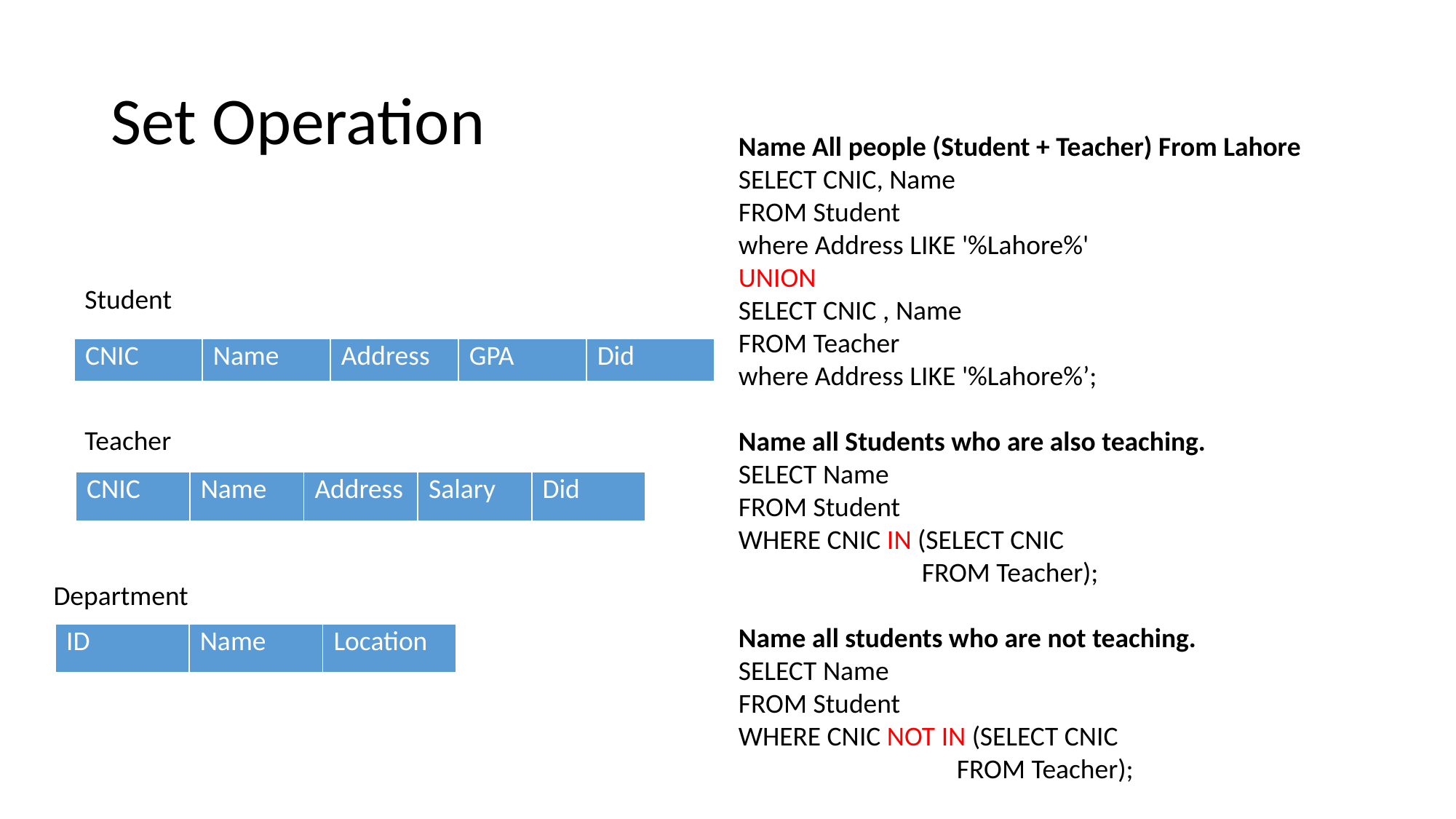

# Set Operation
Name All people (Student + Teacher) From Lahore
SELECT CNIC, Name
FROM Student
where Address LIKE '%Lahore%'
UNION
SELECT CNIC , Name
FROM Teacher
where Address LIKE '%Lahore%’;

Name all Students who are also teaching.
SELECT Name
FROM Student
WHERE CNIC IN (SELECT CNIC
	            FROM Teacher);

Name all students who are not teaching.
SELECT Name
FROM Student
WHERE CNIC NOT IN (SELECT CNIC
		FROM Teacher);

Student
| CNIC | Name | Address | GPA | Did |
| --- | --- | --- | --- | --- |
Teacher
| CNIC | Name | Address | Salary | Did |
| --- | --- | --- | --- | --- |
Department
| ID | Name | Location |
| --- | --- | --- |